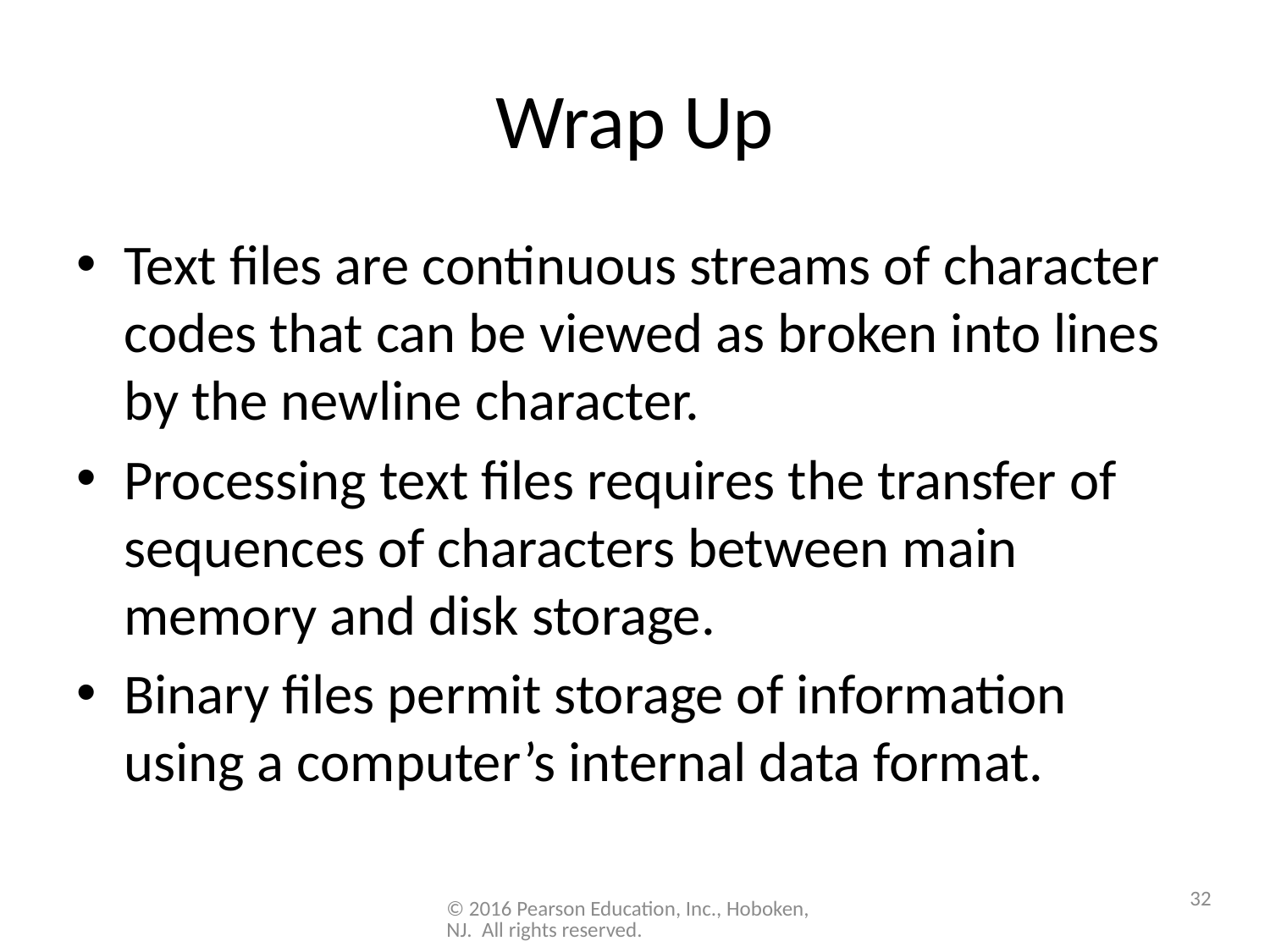

# Wrap Up
Text files are continuous streams of character codes that can be viewed as broken into lines by the newline character.
Processing text files requires the transfer of sequences of characters between main memory and disk storage.
Binary files permit storage of information using a computer’s internal data format.

32
© 2016 Pearson Education, Inc., Hoboken, NJ.  All rights reserved.